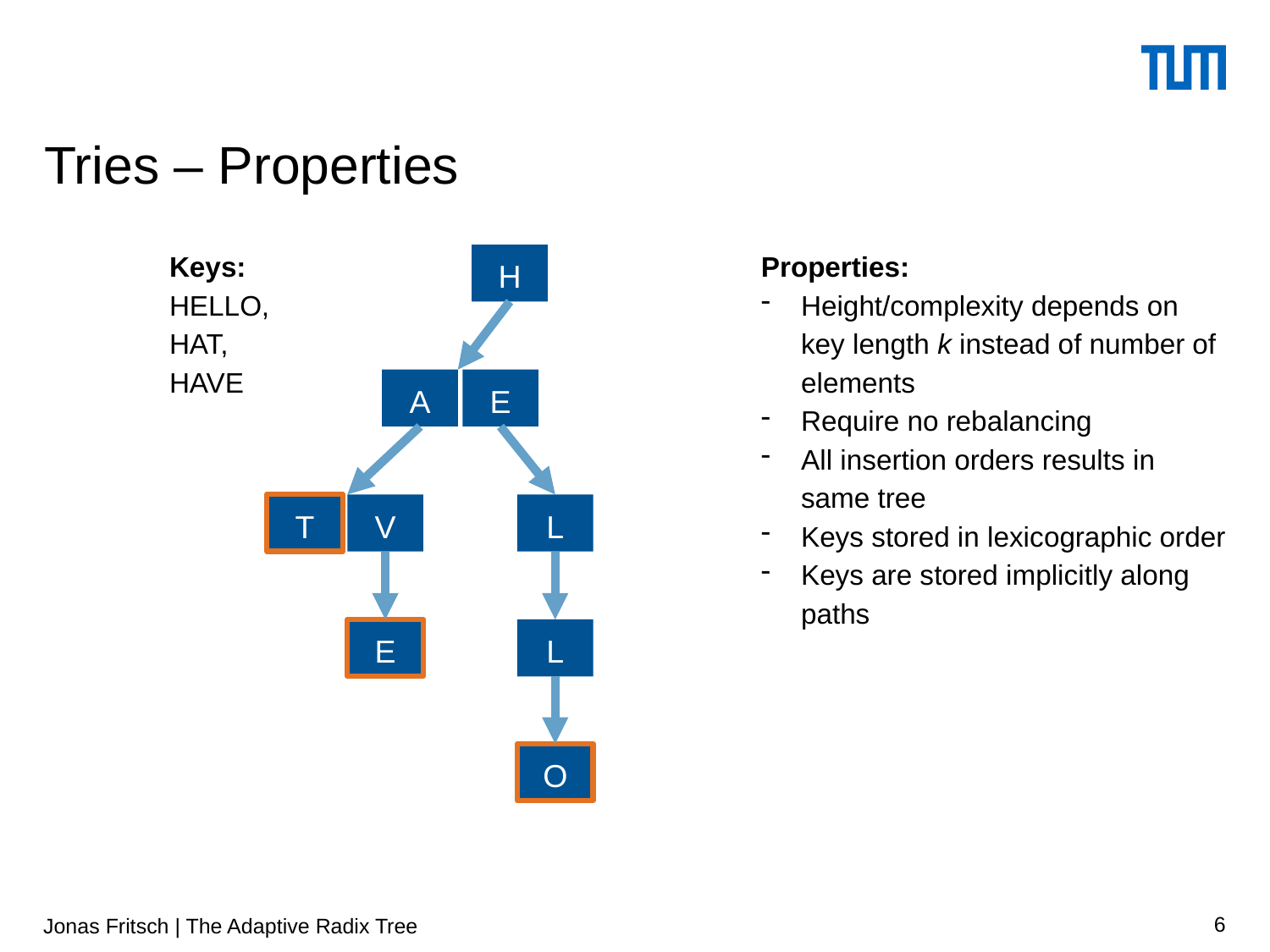

# Tries – Properties
Keys:
HELLO,
HAT,
HAVE
H
Properties:
Height/complexity depends on key length k instead of number of elements
Require no rebalancing
All insertion orders results in same tree
Keys stored in lexicographic order
Keys are stored implicitly along paths

A
E
T
V
L
E
L
O
Jonas Fritsch | The Adaptive Radix Tree
6